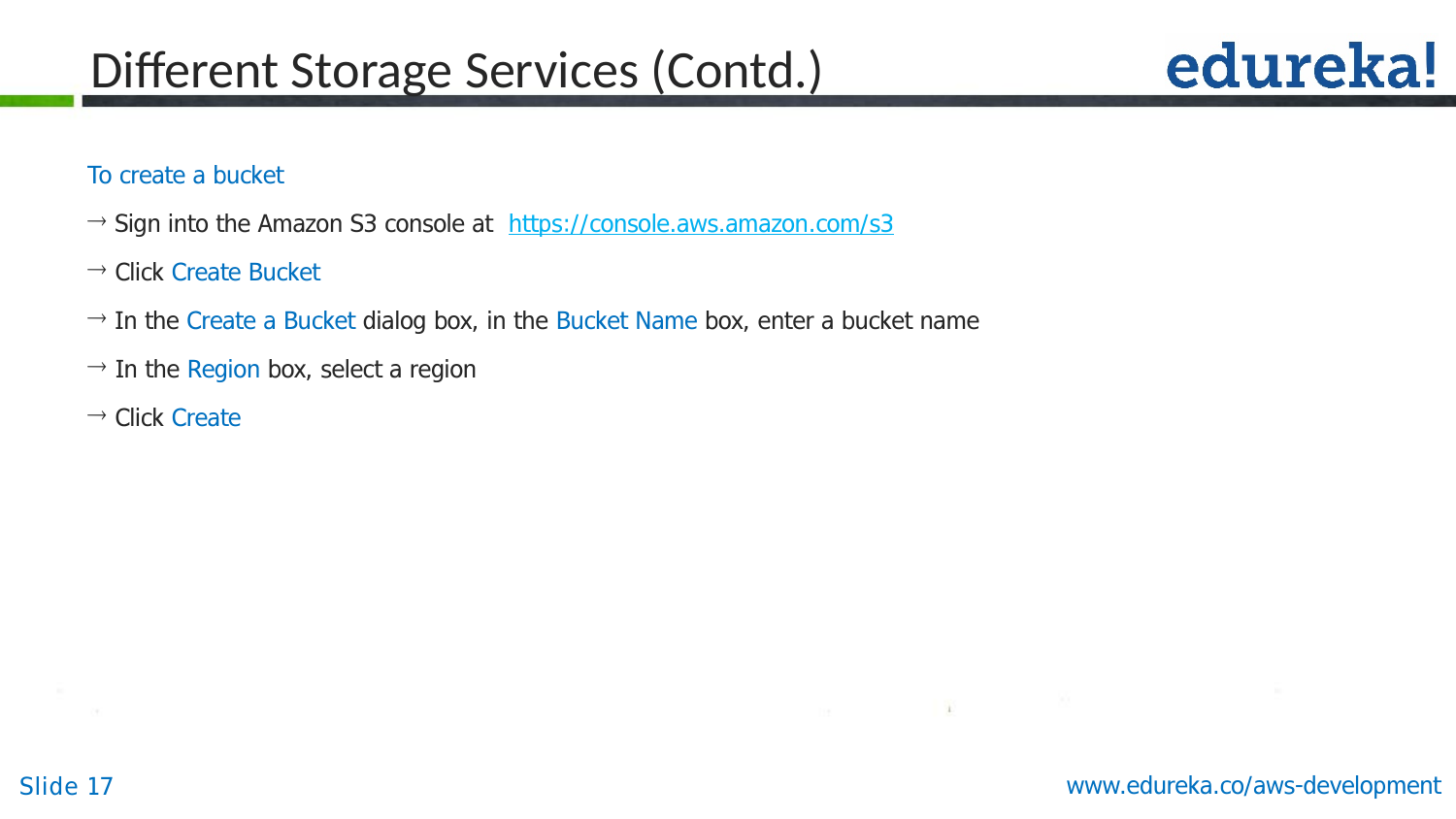

# Different Storage Services (Contd.)
To create a bucket
 Sign into the Amazon S3 console at  https://console.aws.amazon.com/s3
 Click Create Bucket
 In the Create a Bucket dialog box, in the Bucket Name box, enter a bucket name
 In the Region box, select a region
 Click Create